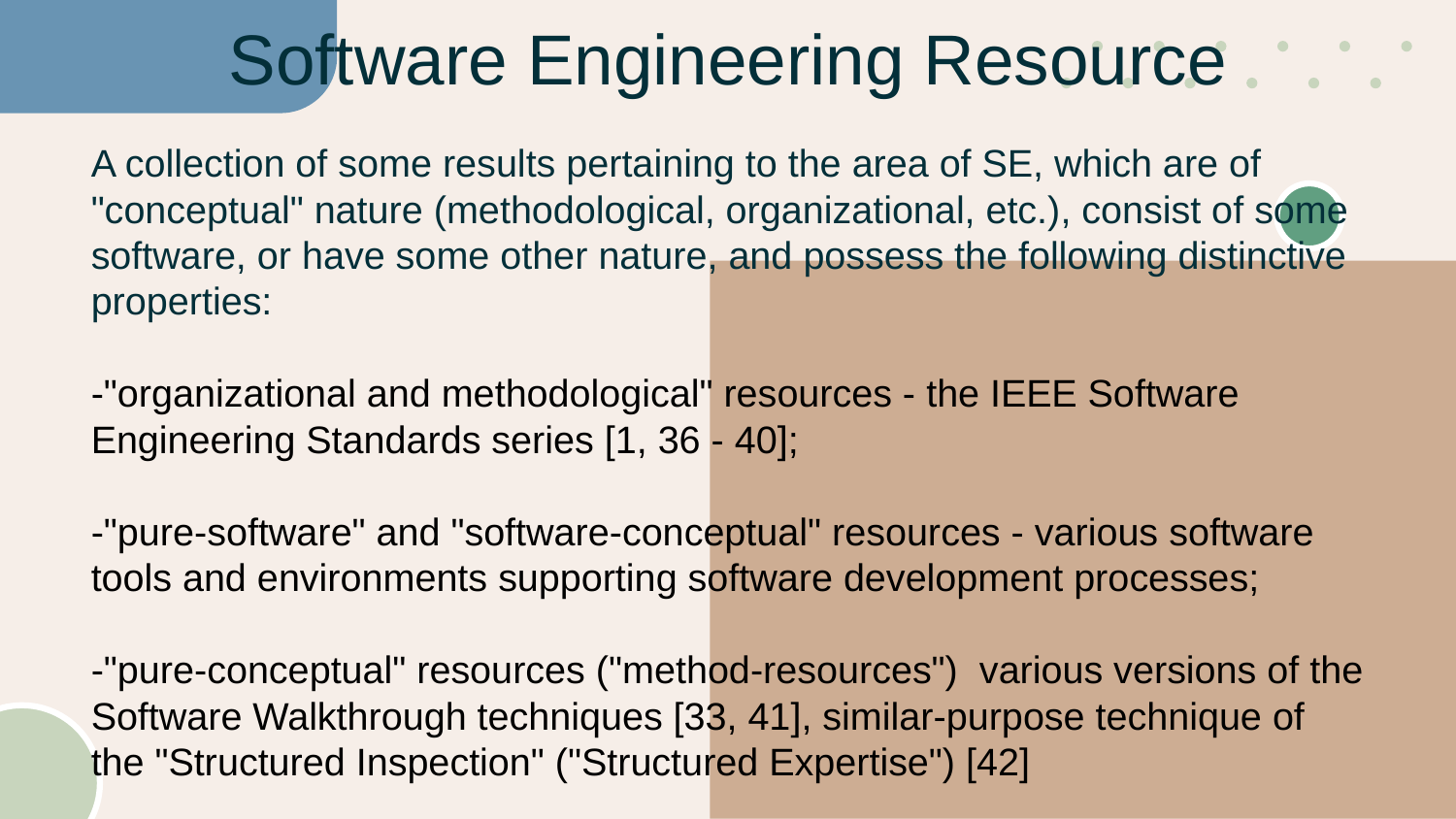

# Software Engineering Resource

A collection of some results pertaining to the area of SE, which are of "conceptual" nature (methodological, organizational, etc.), consist of some software, or have some other nature, and possess the following distinctive properties:

-"organizational and methodological" resources - the IEEE Software Engineering Standards series [1, 36 - 40];

-"pure-software" and "software-conceptual" resources - various software tools and environments supporting software development processes;

-"pure-conceptual" resources ("method-resources")  various versions of the Software Walkthrough techniques [33, 41], similar-purpose technique of the "Structured Inspection" ("Structured Expertise") [42]